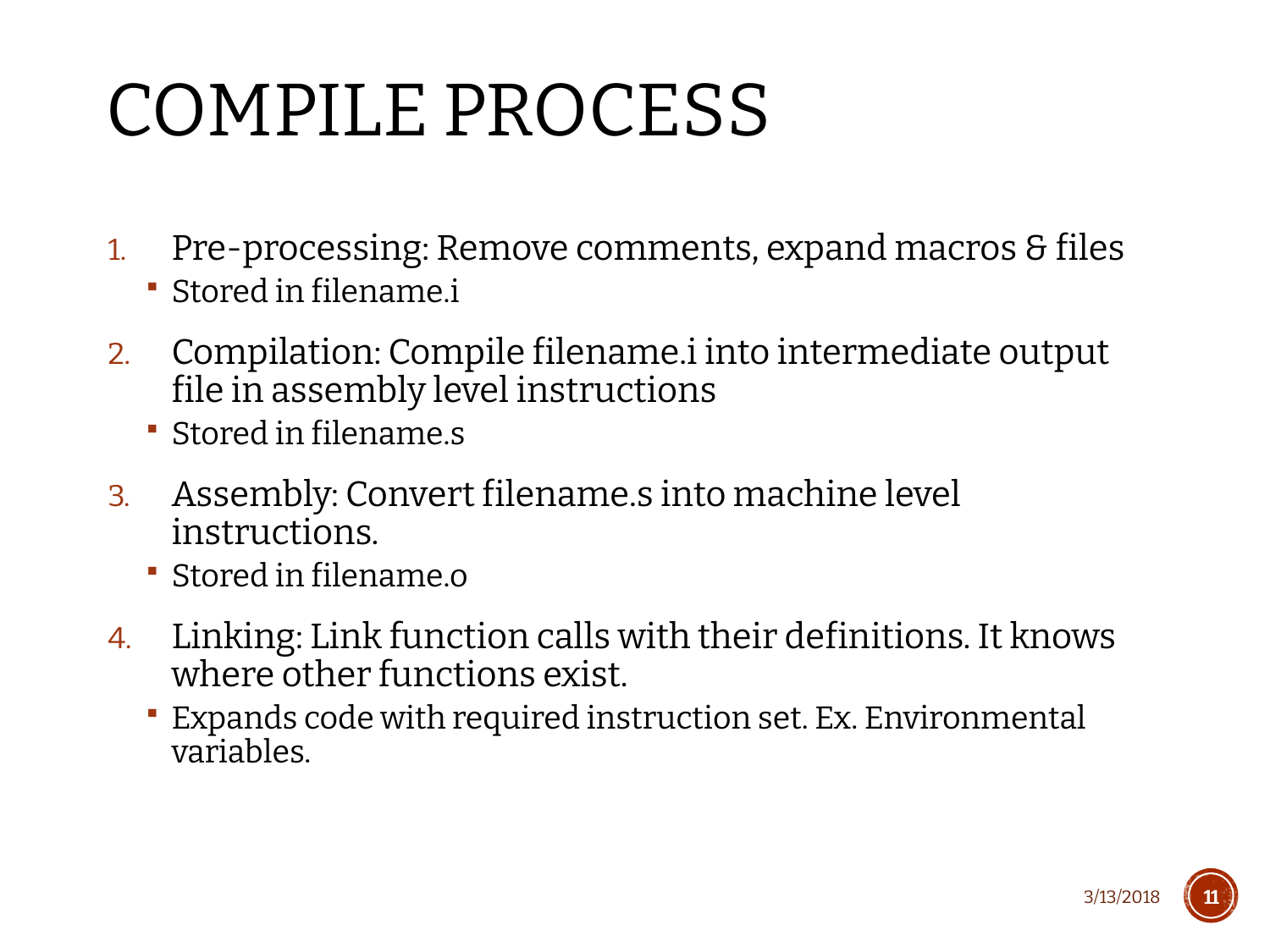

# Compile process
Pre-processing: Remove comments, expand macros & files
Stored in filename.i
Compilation: Compile filename.i into intermediate output file in assembly level instructions
Stored in filename.s
Assembly: Convert filename.s into machine level instructions.
Stored in filename.o
Linking: Link function calls with their definitions. It knows where other functions exist.
Expands code with required instruction set. Ex. Environmental variables.
3/13/2018
11